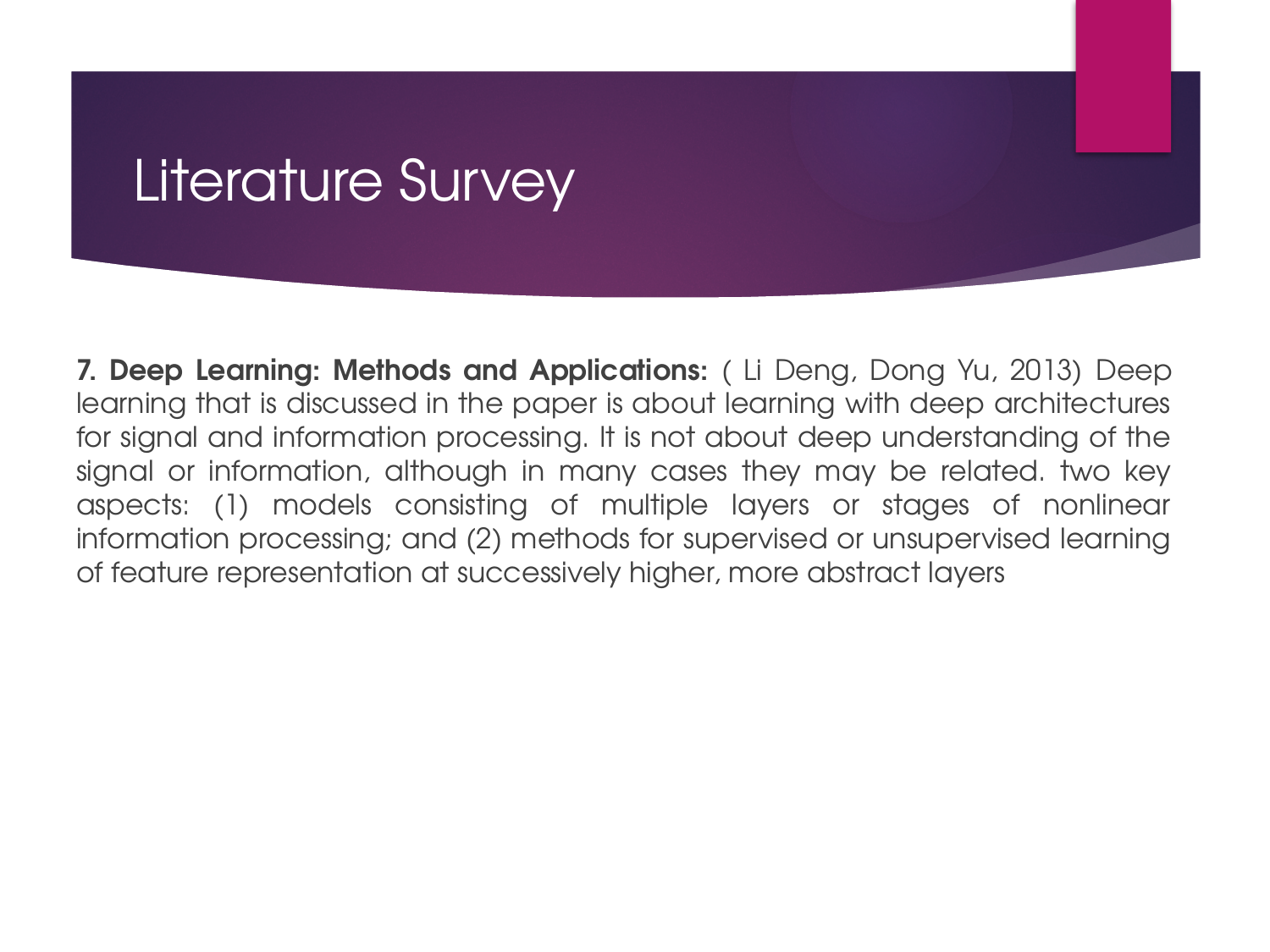

# Literature Survey
7. Deep Learning: Methods and Applications: ( Li Deng, Dong Yu, 2013) Deep learning that is discussed in the paper is about learning with deep architectures for signal and information processing. It is not about deep understanding of the signal or information, although in many cases they may be related. two key aspects: (1) models consisting of multiple layers or stages of nonlinear information processing; and (2) methods for supervised or unsupervised learning of feature representation at successively higher, more abstract layers